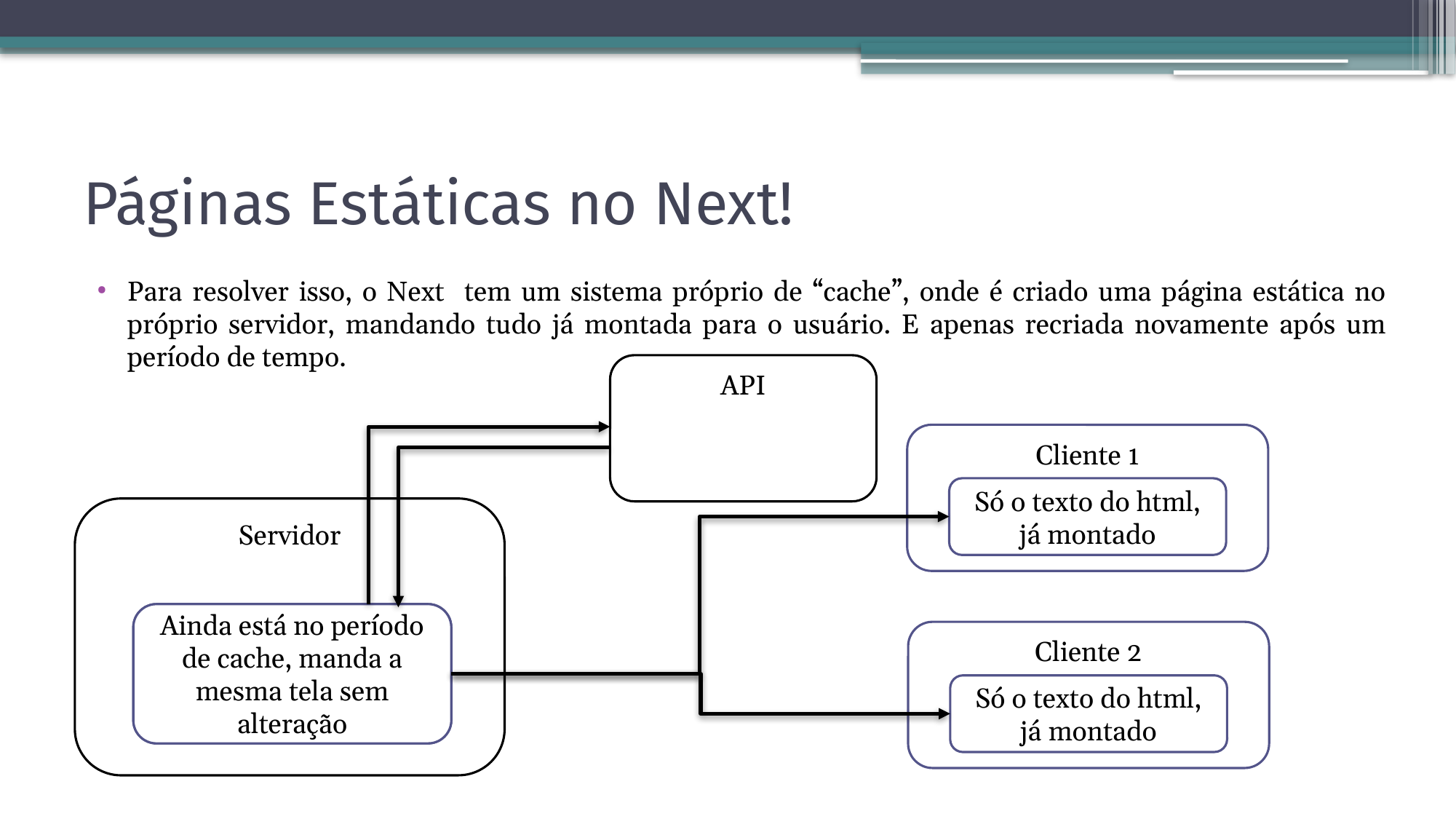

# Páginas Estáticas no Next!
Para resolver isso, o Next  tem um sistema próprio de “cache”, onde é criado uma página estática no próprio servidor, mandando tudo já montada para o usuário. E apenas recriada novamente após um período de tempo.

API
Cliente 1
Só o texto do html, já montado
Servidor
Monta a tela e cria um cache de x minutos (html já montado)
Ainda está no período de cache, manda a mesma tela sem alteração
Cliente 2
Só o texto do html, já montado